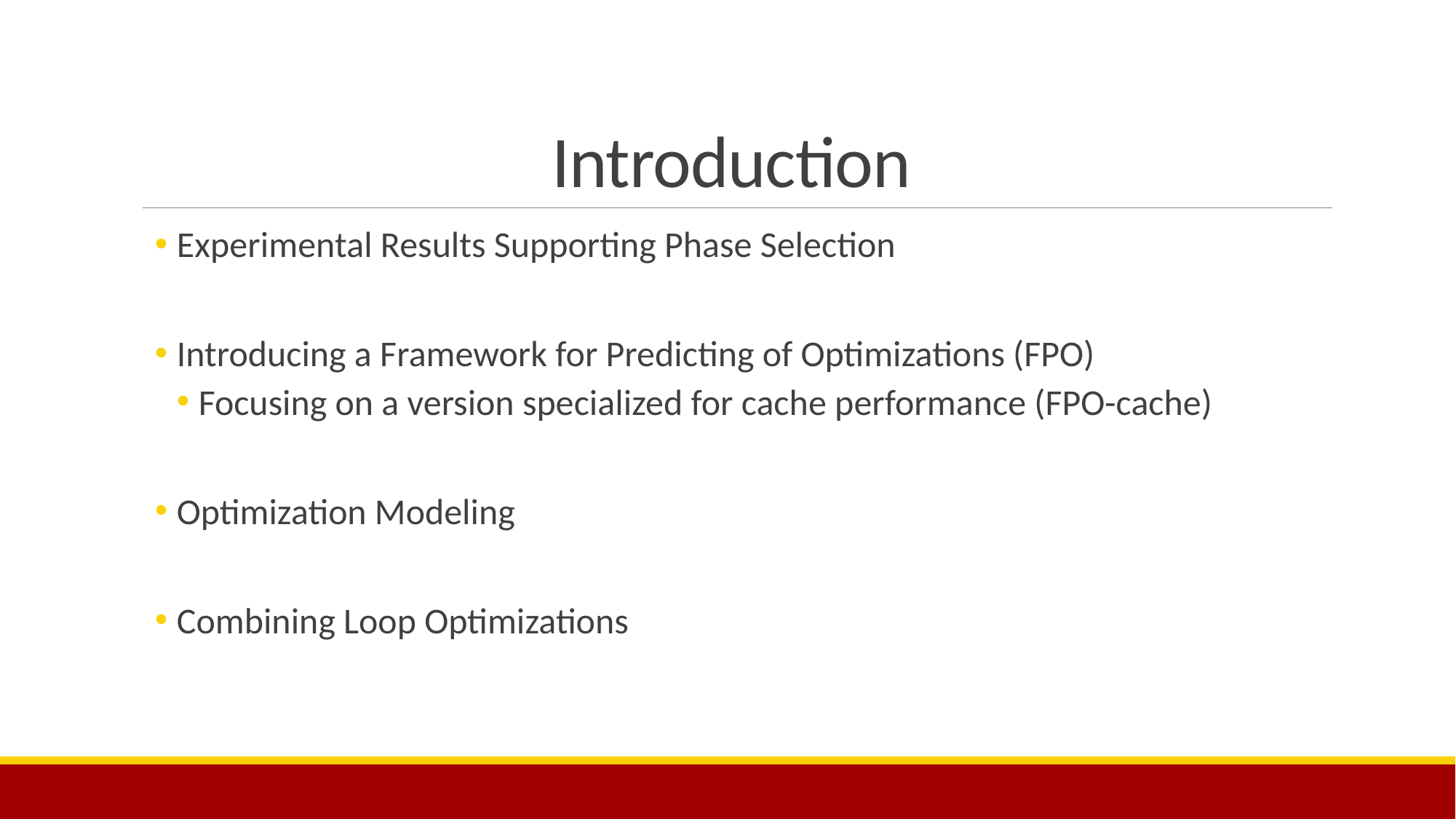

# Introduction
Experimental Results Supporting Phase Selection

Introducing a Framework for Predicting of Optimizations (FPO)
Focusing on a version specialized for cache performance (FPO-cache)

Optimization Modeling

Combining Loop Optimizations